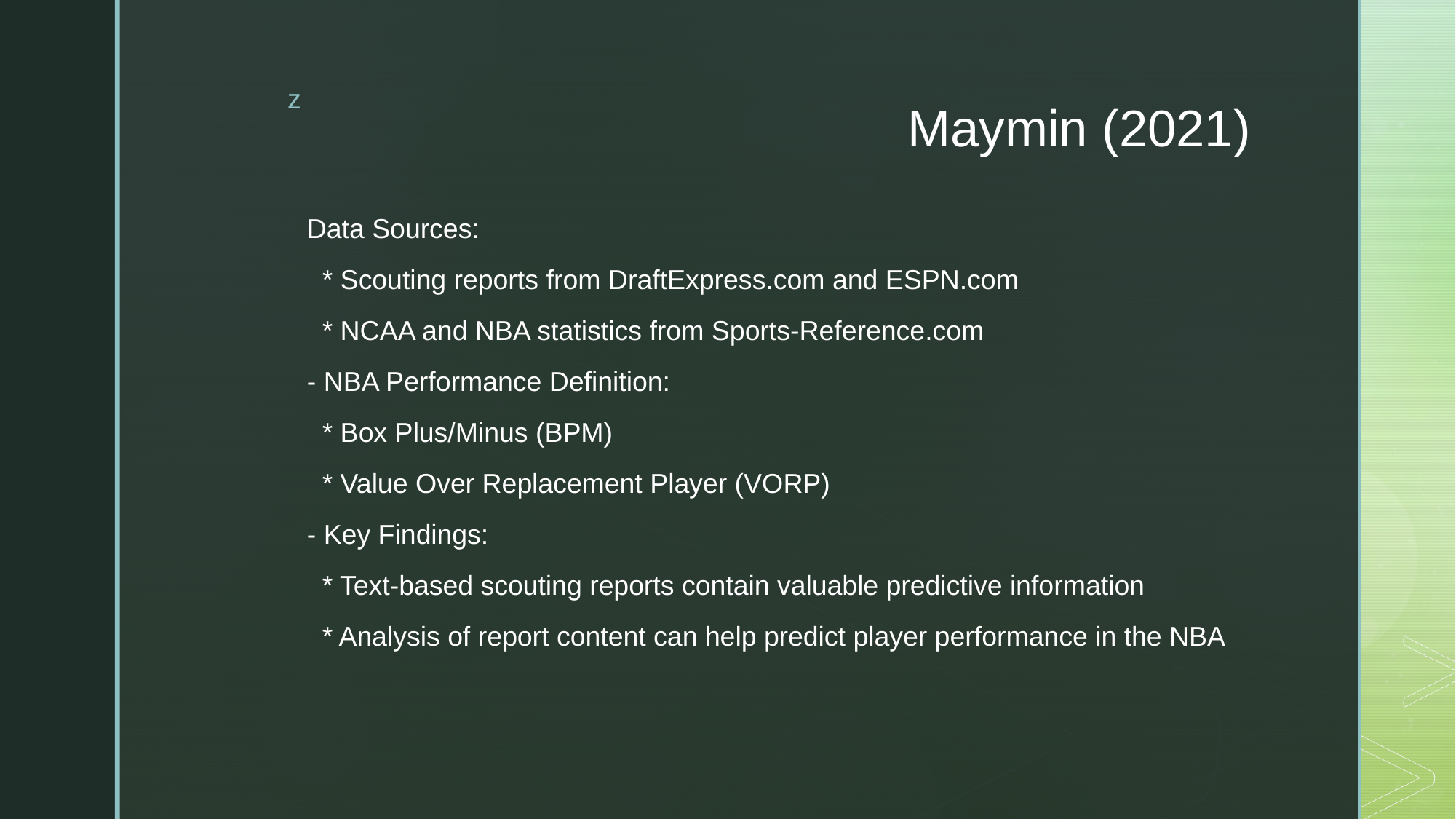

# Maymin (2021)

Data Sources:
  * Scouting reports from DraftExpress.com and ESPN.com
  * NCAA and NBA statistics from Sports-Reference.com
- NBA Performance Definition:
  * Box Plus/Minus (BPM)
  * Value Over Replacement Player (VORP)
- Key Findings:
  * Text-based scouting reports contain valuable predictive information
  * Analysis of report content can help predict player performance in the NBA